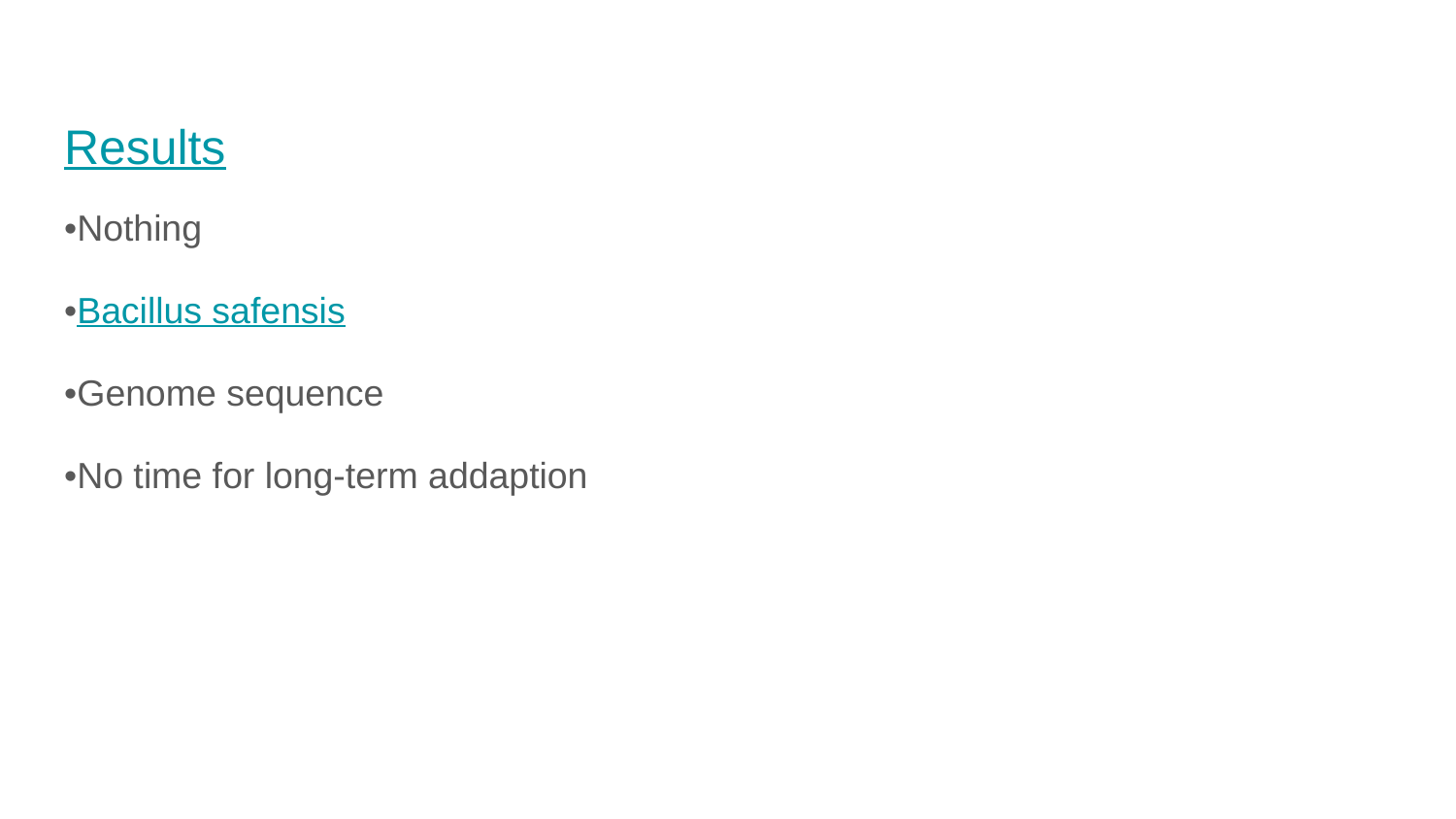

# Results
•Nothing
•Bacillus safensis
•Genome sequence
•No time for long-term addaption